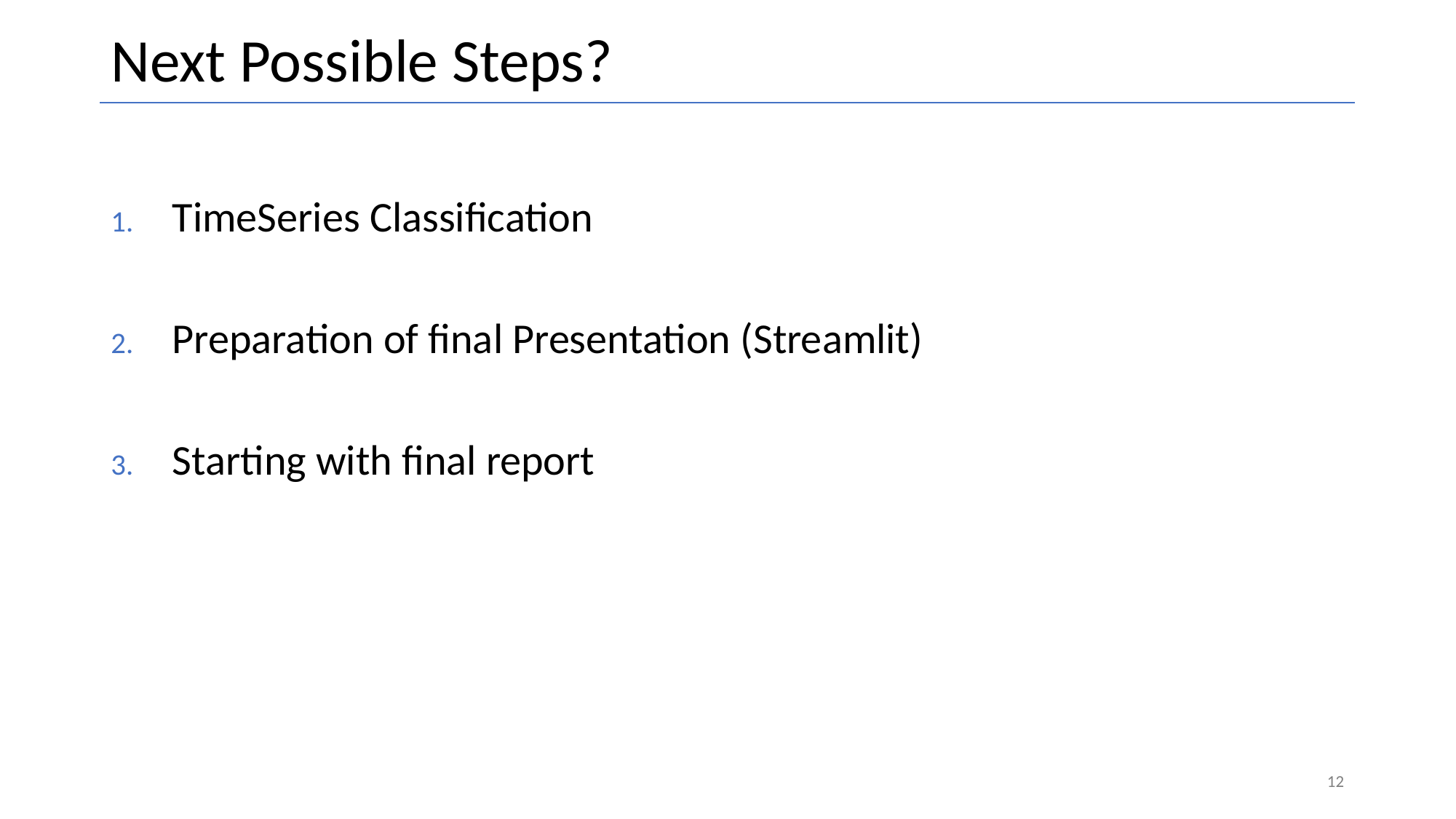

# Next Possible Steps?

TimeSeries Classification

Preparation of final Presentation (Streamlit)

Starting with final report

12